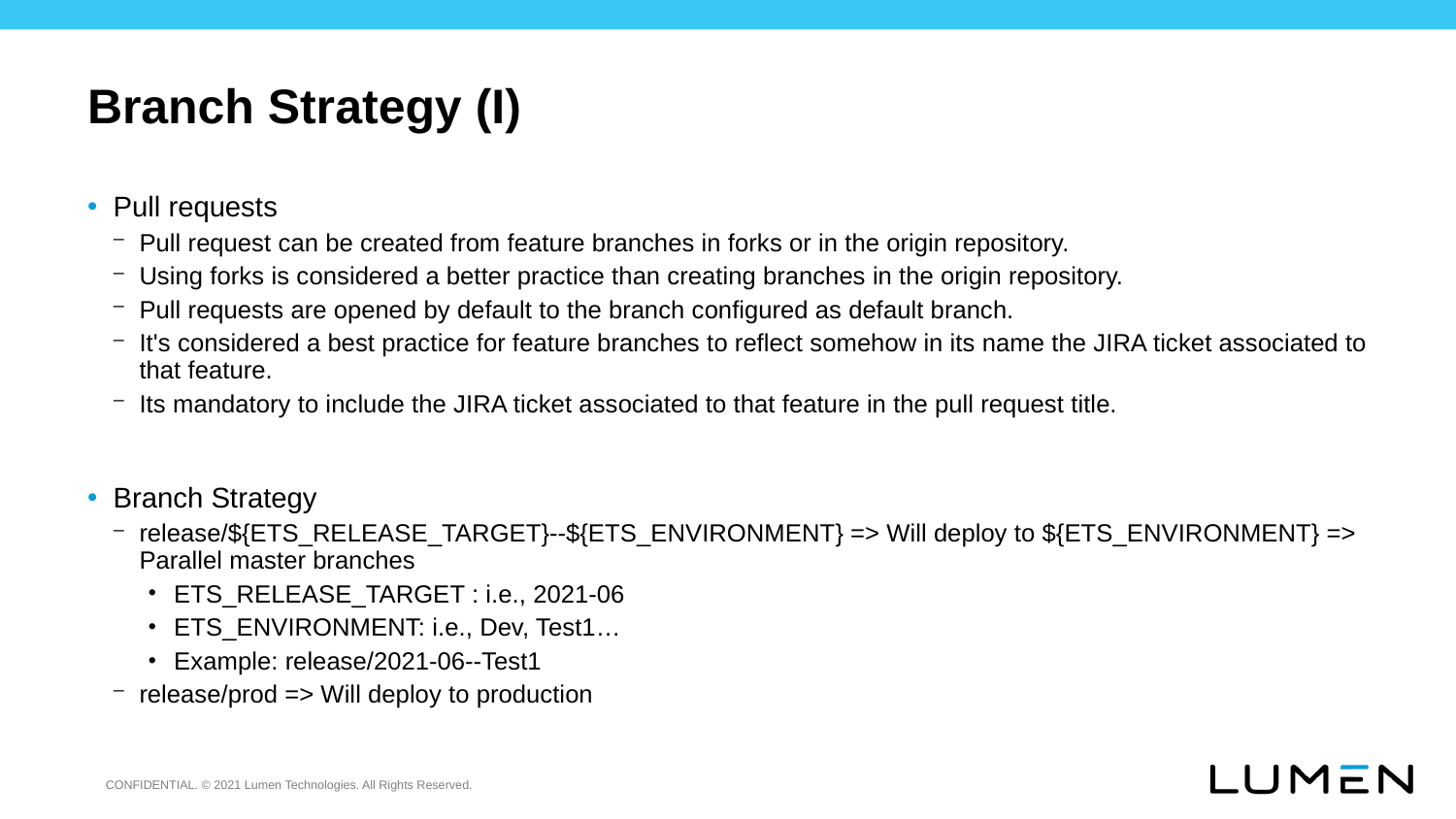

# Branch Strategy (I)
Pull requests
Pull request can be created from feature branches in forks or in the origin repository.
Using forks is considered a better practice than creating branches in the origin repository.
Pull requests are opened by default to the branch configured as default branch.
It's considered a best practice for feature branches to reflect somehow in its name the JIRA ticket associated to that feature.
Its mandatory to include the JIRA ticket associated to that feature in the pull request title.

Branch Strategy
release/${ETS_RELEASE_TARGET}--${ETS_ENVIRONMENT} => Will deploy to ${ETS_ENVIRONMENT} => Parallel master branches
ETS_RELEASE_TARGET : i.e., 2021-06
ETS_ENVIRONMENT: i.e., Dev, Test1…
Example: release/2021-06--Test1
release/prod => Will deploy to production